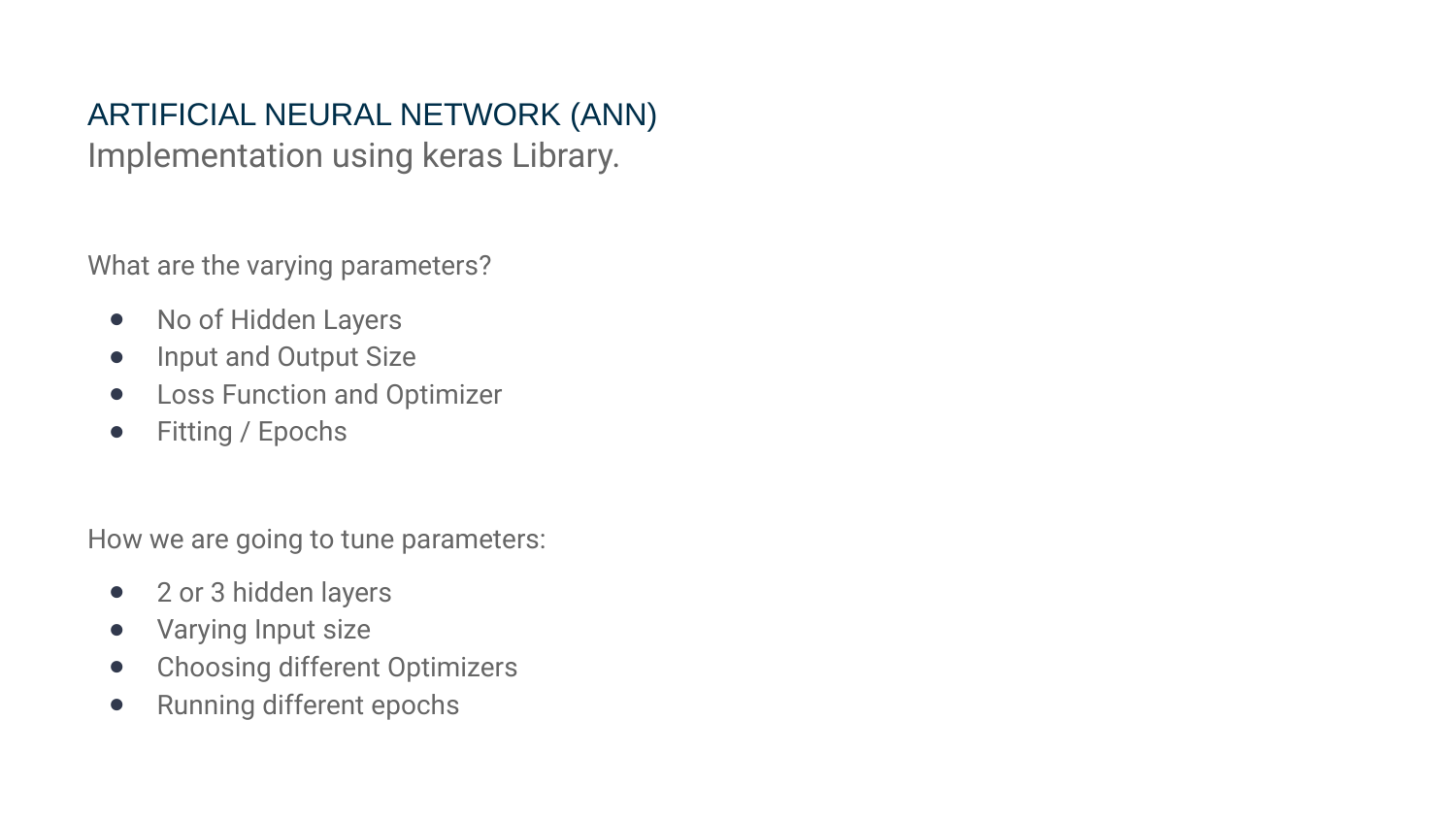

# ARTIFICIAL NEURAL NETWORK (ANN)

Implementation using keras Library.

What are the varying parameters?
No of Hidden Layers
Input and Output Size
Loss Function and Optimizer
Fitting / Epochs

How we are going to tune parameters:
2 or 3 hidden layers
Varying Input size
Choosing different Optimizers
Running different epochs